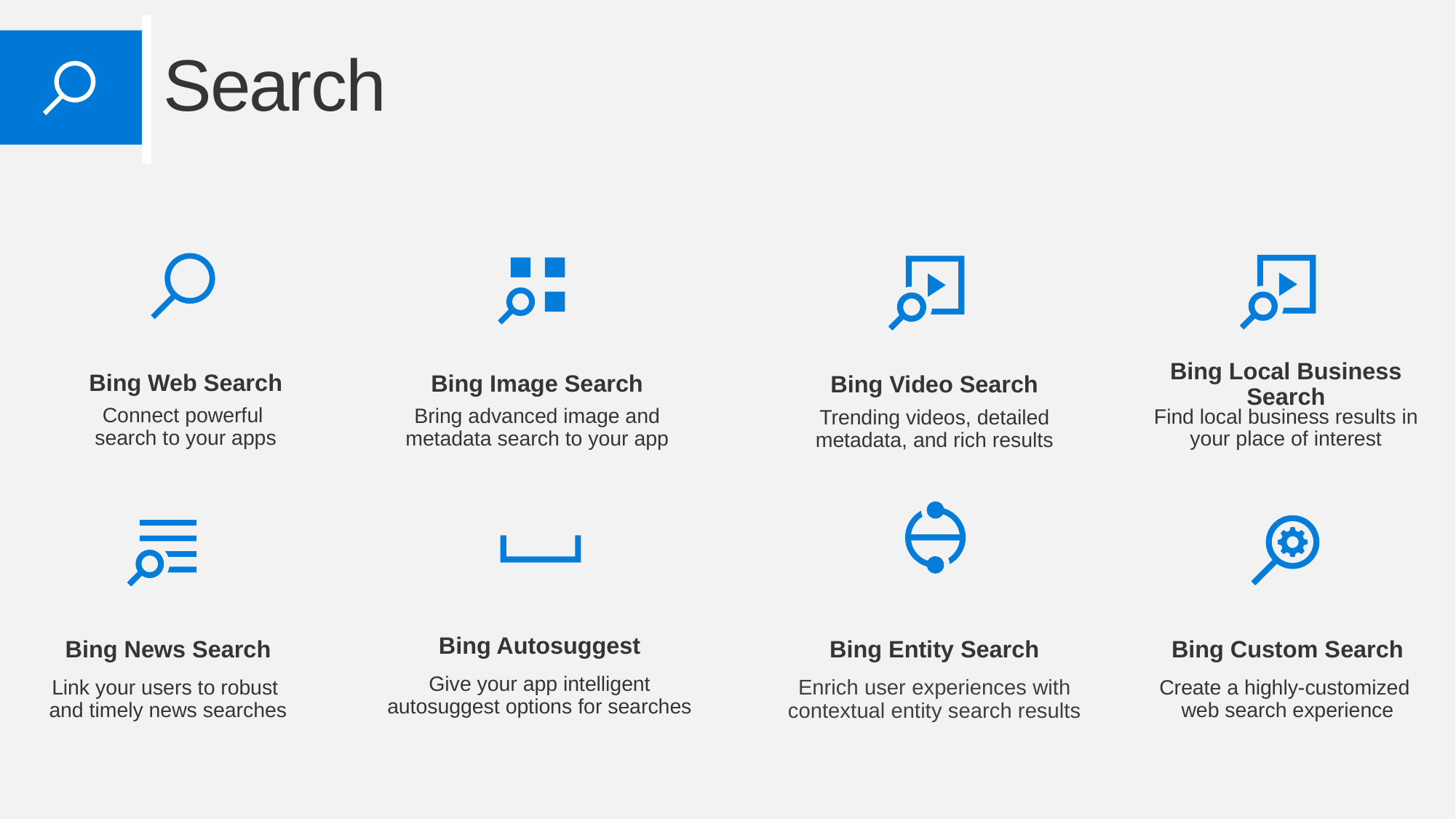

Search

Bing Local Business Search
Bing Web Search
Bing Image Search
Bing Video Search
Connect powerful
search to your apps
Bring advanced image and metadata search to your app
Find local business results in your place of interest
Trending videos, detailed metadata, and rich results

Bing Autosuggest
Bing News Search
Bing Entity Search
Bing Custom Search
Give your app intelligent autosuggest options for searches
Link your users to robust
and timely news searches
Create a highly-customized
web search experience
Enrich user experiences with contextual entity search results